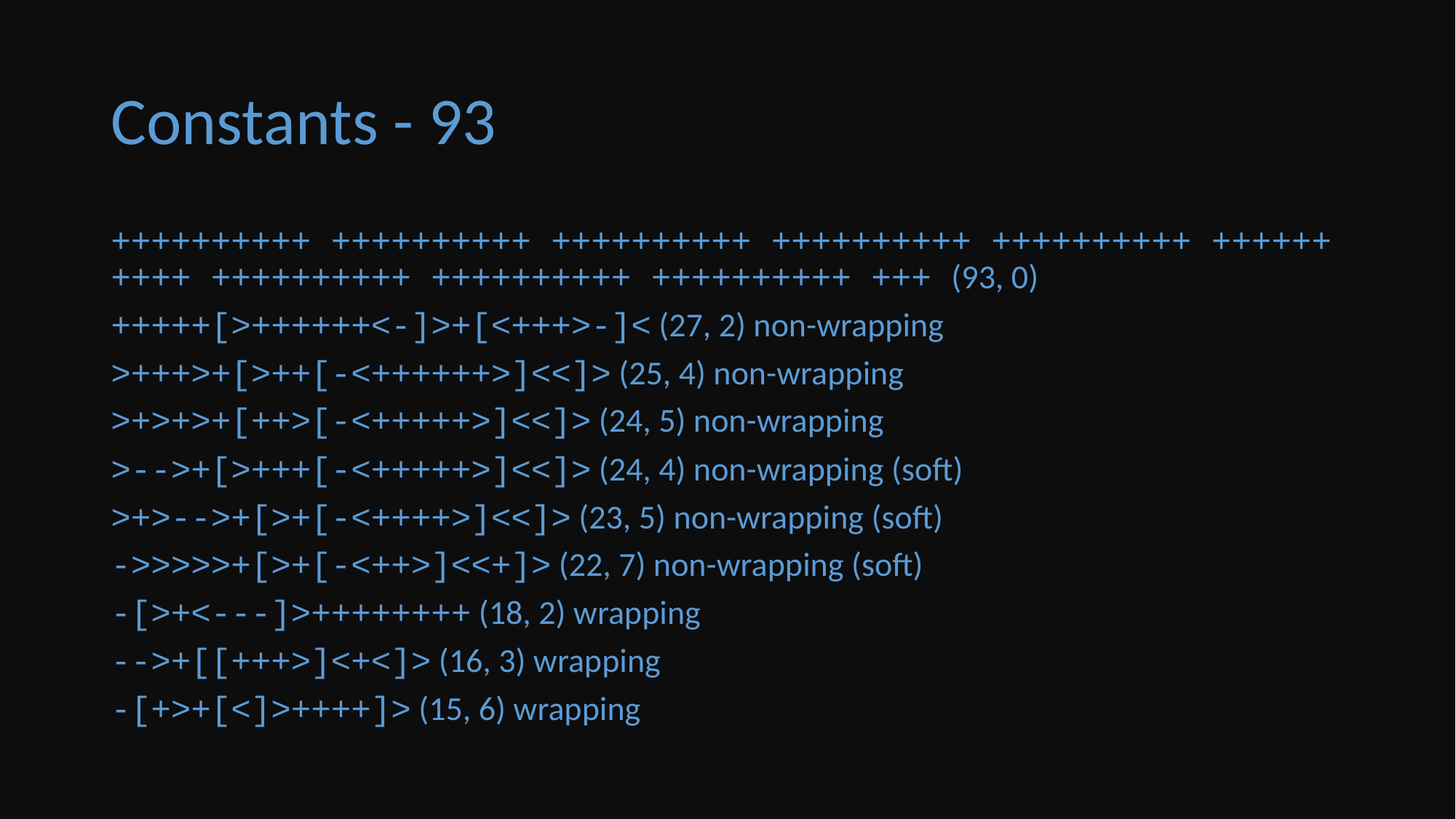

# Constants - 93
++++++++++ ++++++++++ ++++++++++ ++++++++++ ++++++++++ ++++++++++ ++++++++++ ++++++++++ ++++++++++ +++ (93, 0)
+++++[>++++++<-]>+[<+++>-]< (27, 2) non-wrapping
>+++>+[>++[-<++++++>]<<]> (25, 4) non-wrapping
>+>+>+[++>[-<+++++>]<<]> (24, 5) non-wrapping
>-->+[>+++[-<+++++>]<<]> (24, 4) non-wrapping (soft)
>+>-->+[>+[-<++++>]<<]> (23, 5) non-wrapping (soft)
->>>>>+[>+[-<++>]<<+]> (22, 7) non-wrapping (soft)
-[>+<---]>++++++++ (18, 2) wrapping
-->+[[+++>]<+<]> (16, 3) wrapping
-[+>+[<]>++++]> (15, 6) wrapping